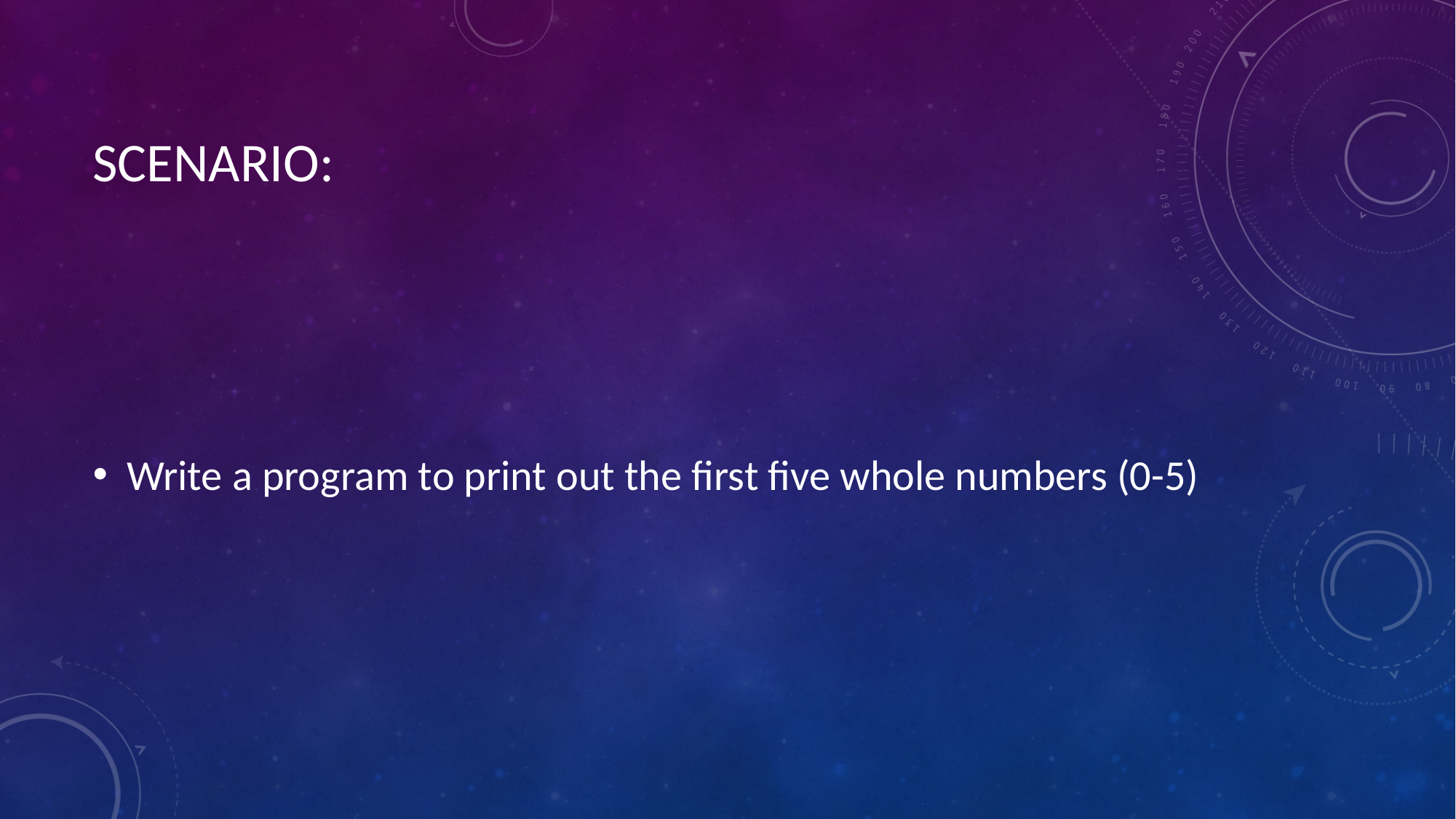

# Scenario:
Write a program to print out the first five whole numbers (0-5)